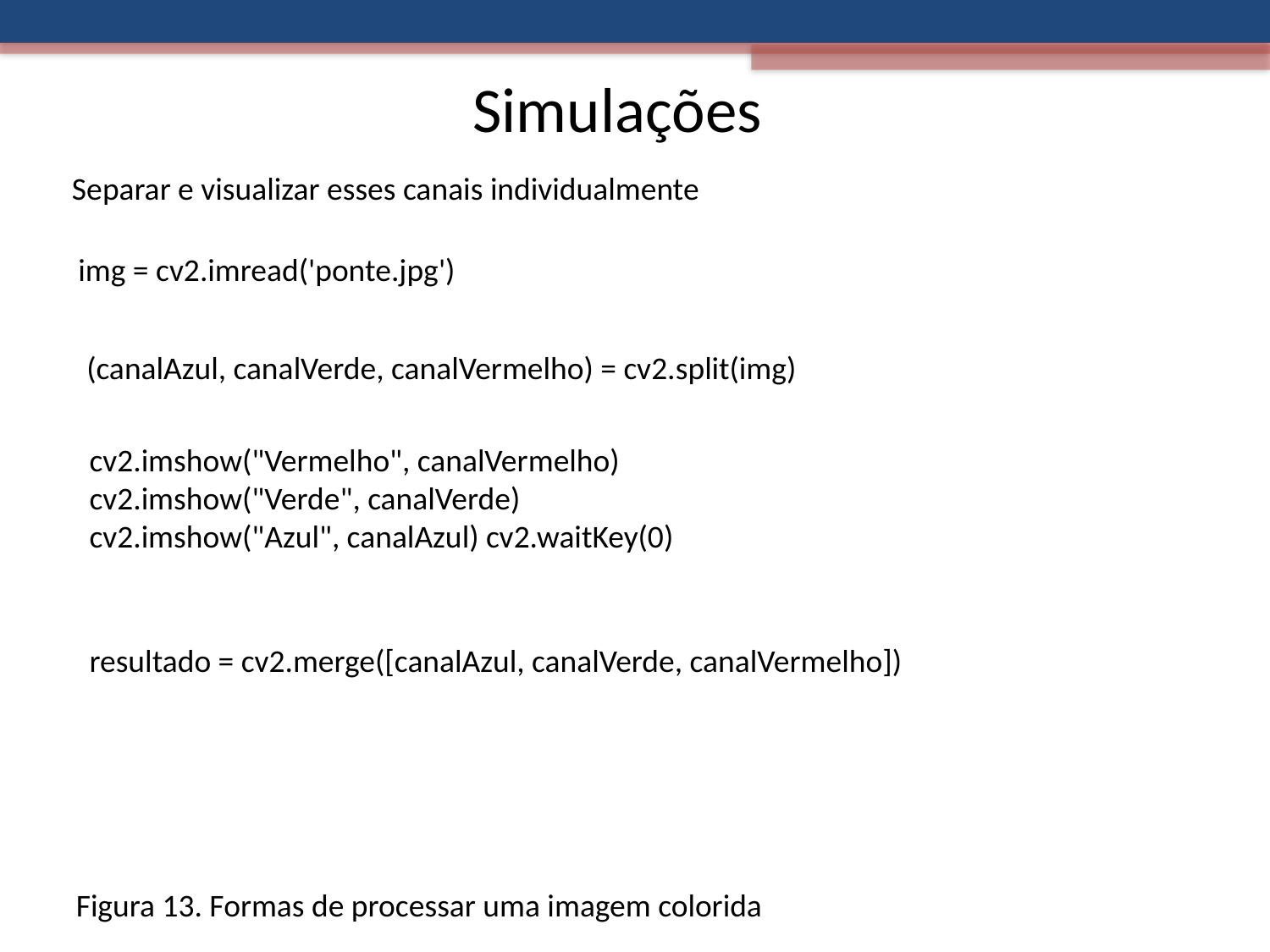

Simulações
Separar e visualizar esses canais individualmente
img = cv2.imread('ponte.jpg')
(canalAzul, canalVerde, canalVermelho) = cv2.split(img)
cv2.imshow("Vermelho", canalVermelho) cv2.imshow("Verde", canalVerde) cv2.imshow("Azul", canalAzul) cv2.waitKey(0)
resultado = cv2.merge([canalAzul, canalVerde, canalVermelho])
Figura 13. Formas de processar uma imagem colorida